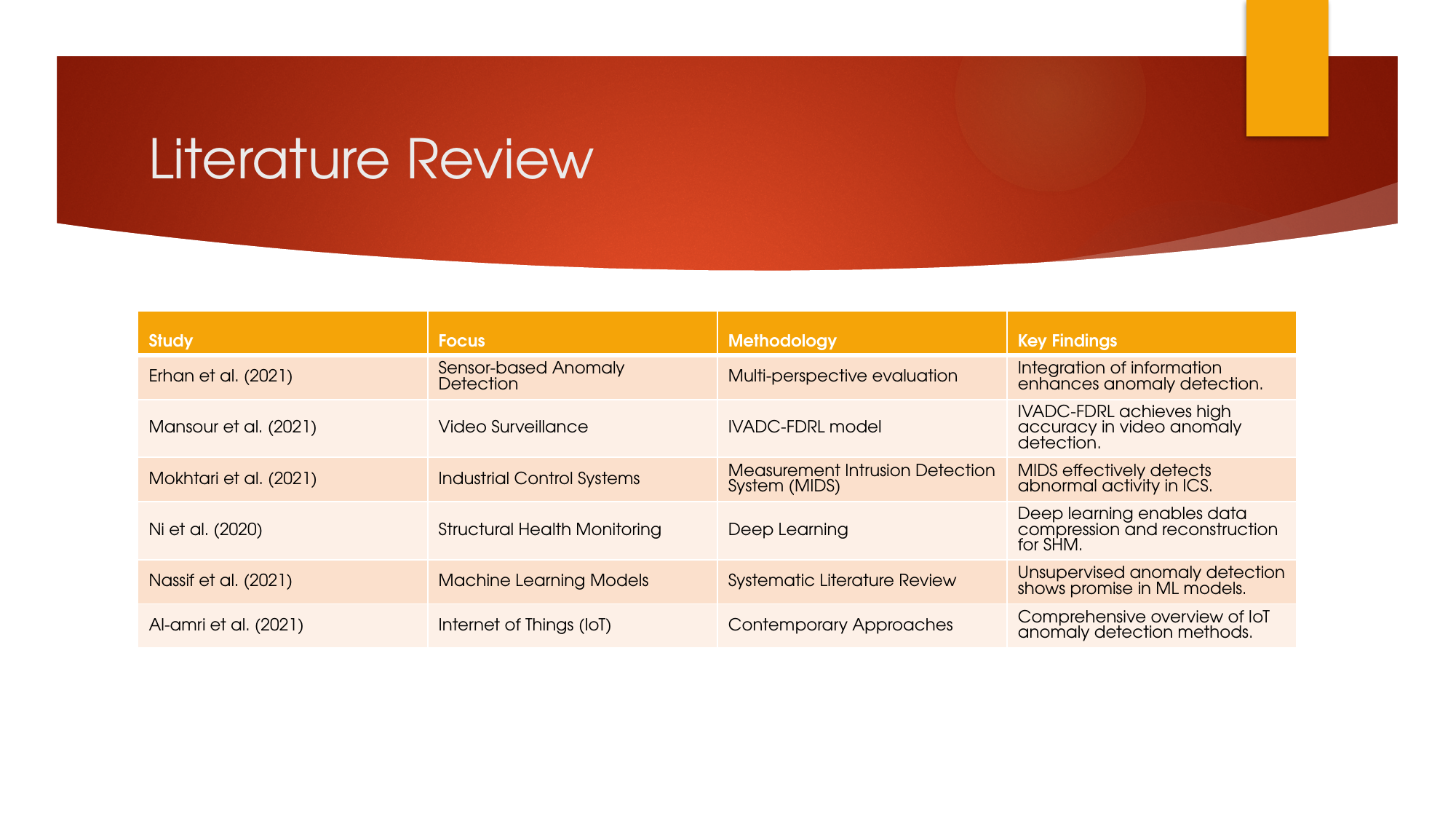

# Literature Review
| Study | Focus | Methodology | Key Findings |
| --- | --- | --- | --- |
| Erhan et al. (2021) | Sensor-based Anomaly Detection | Multi-perspective evaluation | Integration of information enhances anomaly detection. |
| Mansour et al. (2021) | Video Surveillance | IVADC-FDRL model | IVADC-FDRL achieves high accuracy in video anomaly detection. |
| Mokhtari et al. (2021) | Industrial Control Systems | Measurement Intrusion Detection System (MIDS) | MIDS effectively detects abnormal activity in ICS. |
| Ni et al. (2020) | Structural Health Monitoring | Deep Learning | Deep learning enables data compression and reconstruction for SHM. |
| Nassif et al. (2021) | Machine Learning Models | Systematic Literature Review | Unsupervised anomaly detection shows promise in ML models. |
| Al-amri et al. (2021) | Internet of Things (IoT) | Contemporary Approaches | Comprehensive overview of IoT anomaly detection methods. |